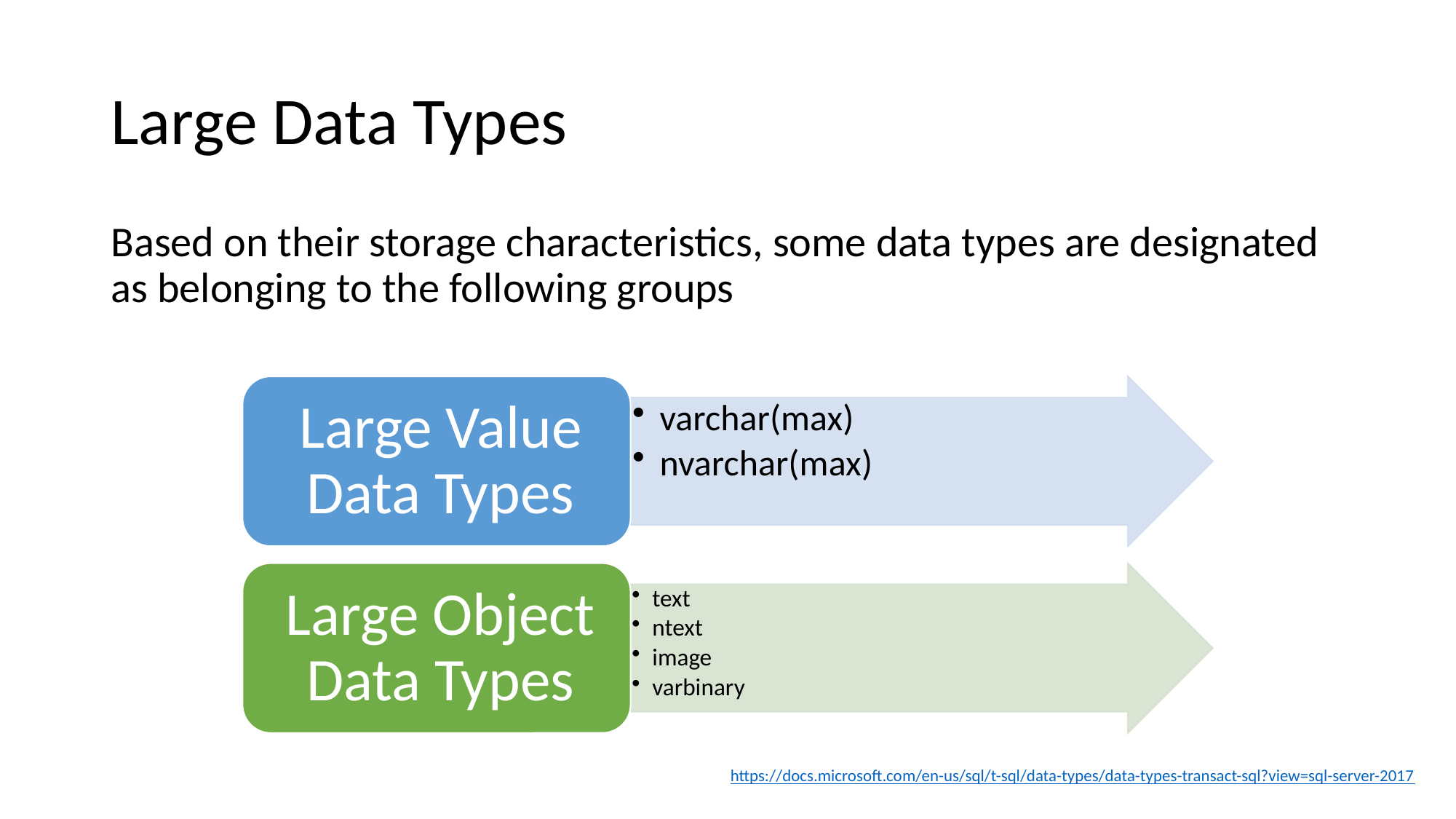

# Large Data Types
Based on their storage characteristics, some data types are designated as belonging to the following groups
varchar(max)
nvarchar(max)
Large Value Data Types
text
ntext
image
varbinary
Large Object Data Types
https://docs.microsoft.com/en-us/sql/t-sql/data-types/data-types-transact-sql?view=sql-server-2017